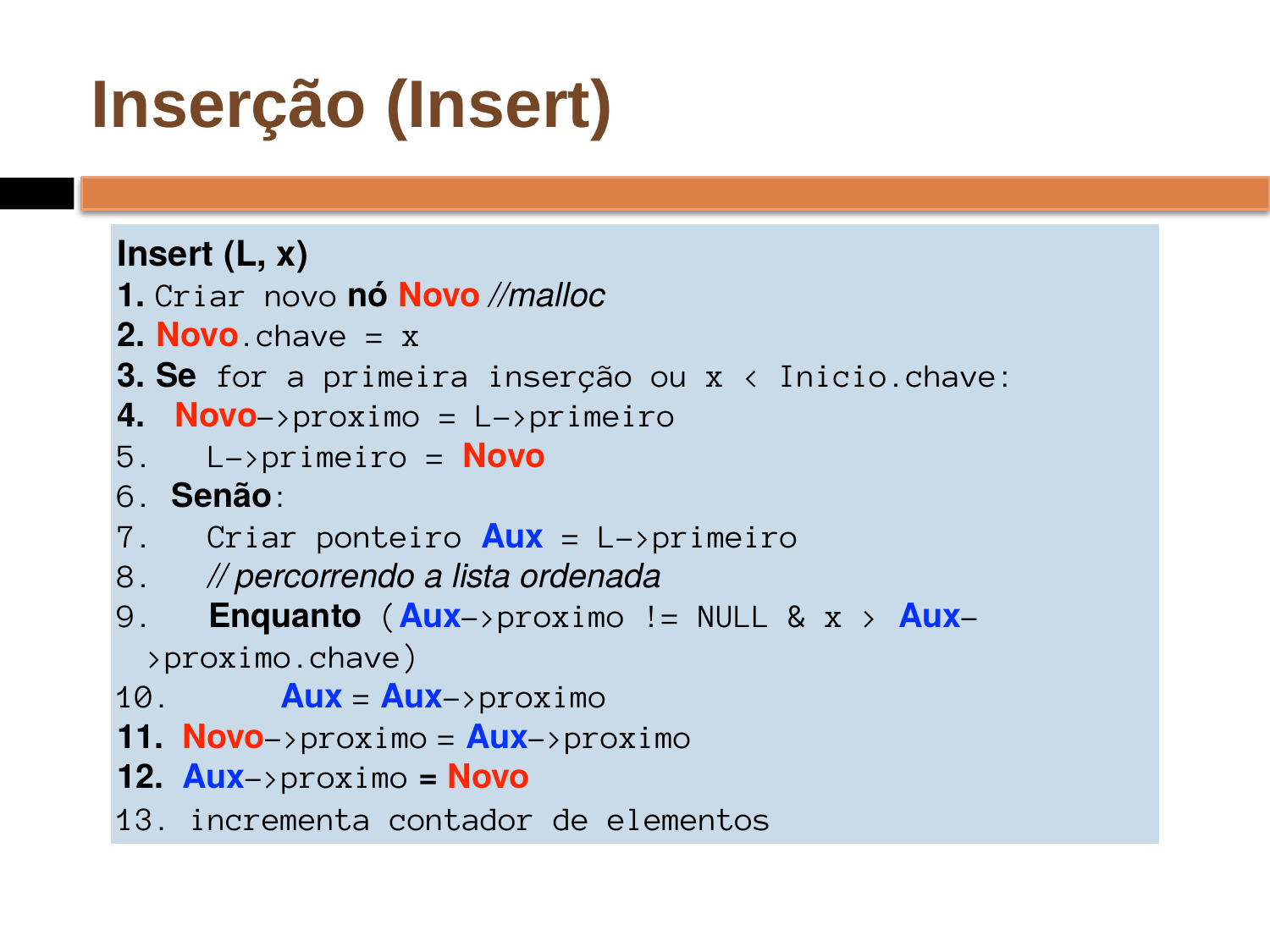

# Inserção (Insert)
Insert (L, x)
 Criar novo nó Novo //malloc
 Novo.chave = x
 Se for a primeira inserção ou x < Inicio.chave:
   Novo->proximo = L->primeiro
   L->primeiro = Novo
 Senão:
   Criar ponteiro Aux = L->primeiro
   // percorrendo a lista ordenada
   Enquanto (Aux->proximo != NULL & x > Aux->proximo.chave)
      Aux = Aux->proximo
  Novo->proximo = Aux->proximo
  Aux->proximo = Novo
 incrementa contador de elementos
55